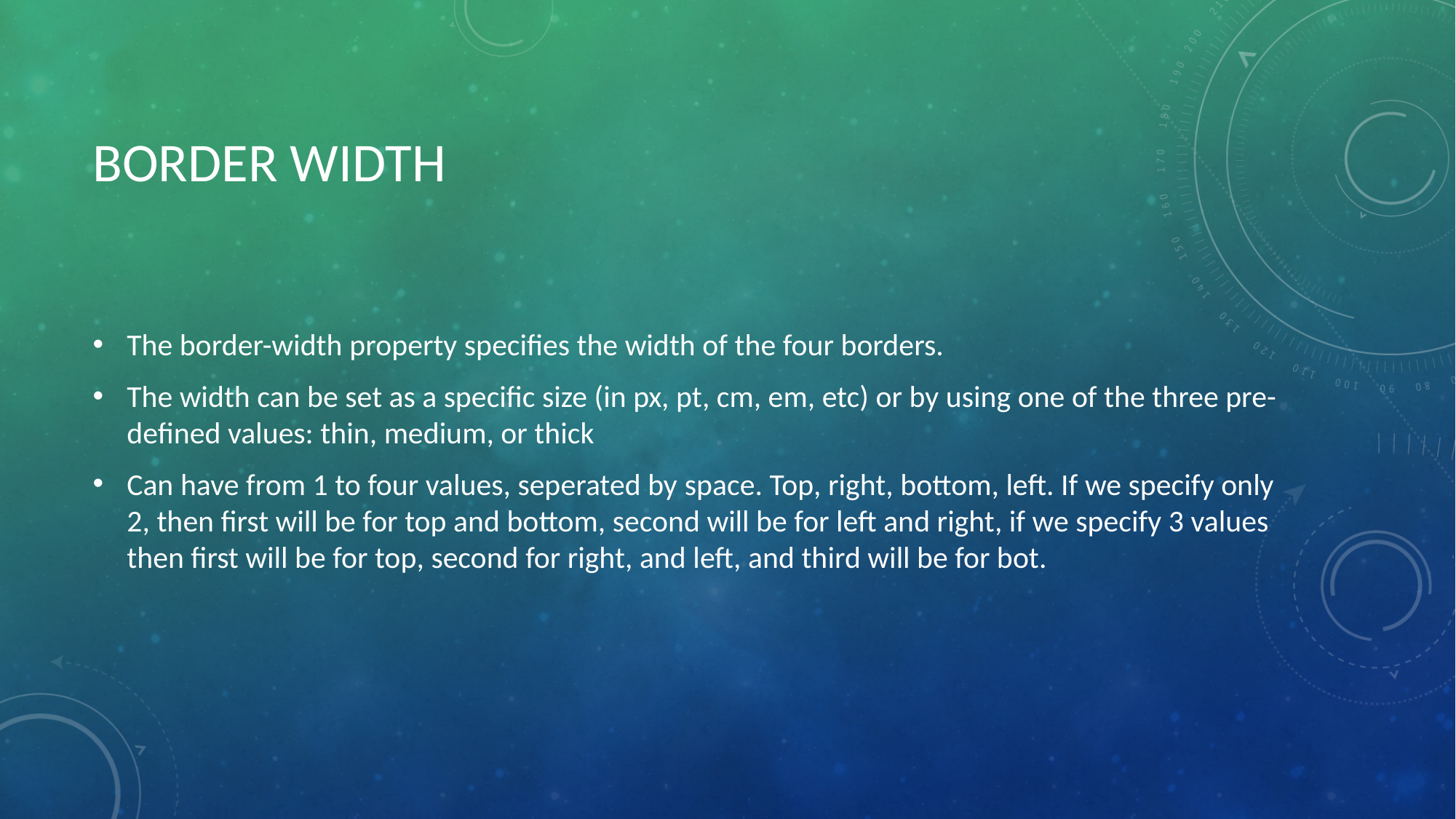

# BORDER WIDTH
The border-width property specifies the width of the four borders.
The width can be set as a specific size (in px, pt, cm, em, etc) or by using one of the three pre-defined values: thin, medium, or thick
Can have from 1 to four values, seperated by space. Top, right, bottom, left. If we specify only 2, then first will be for top and bottom, second will be for left and right, if we specify 3 values then first will be for top, second for right, and left, and third will be for bot.